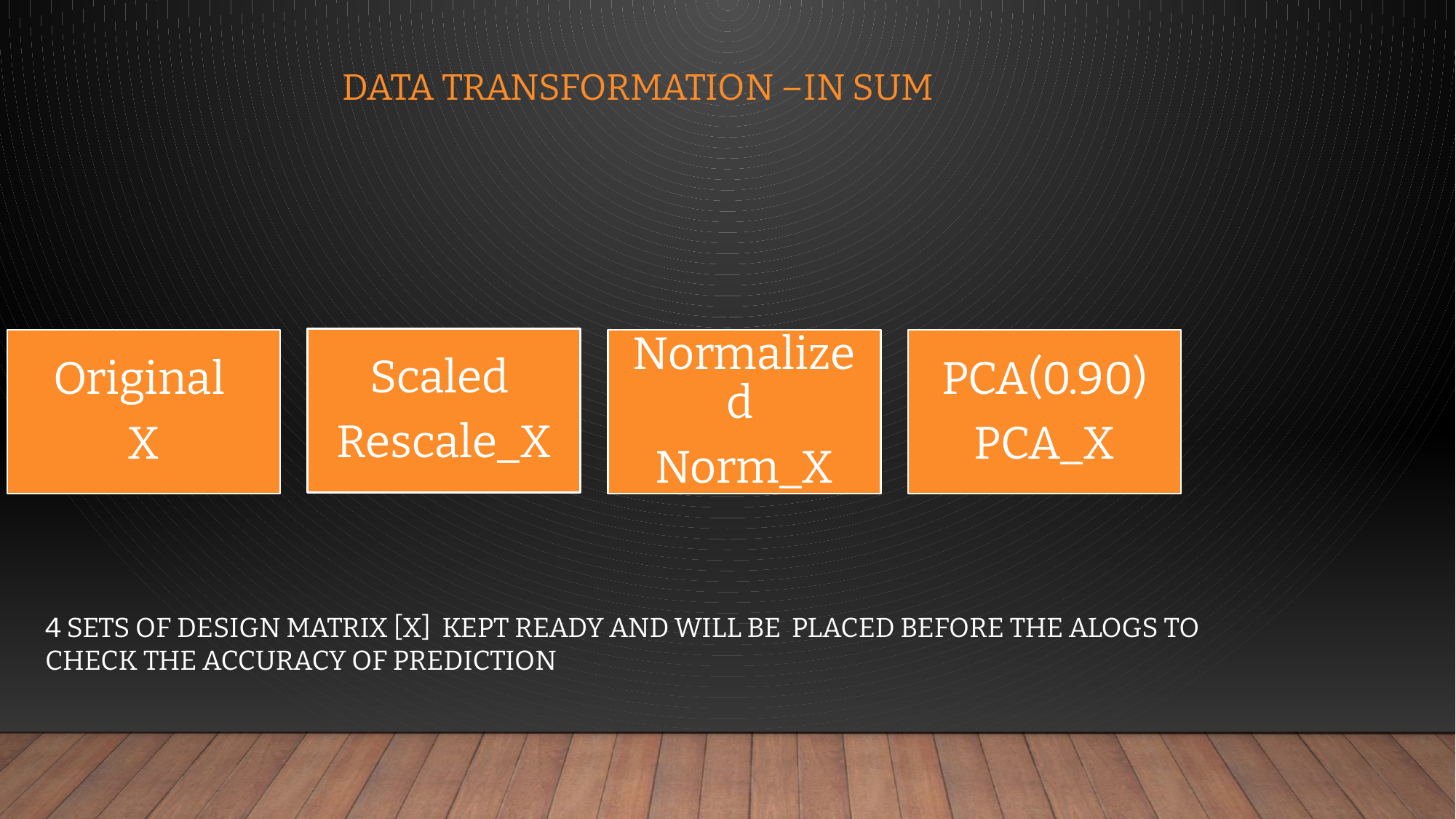

# DATA TRANSFORMATION –In sum
Original
X
Scaled
Rescale_X
Normalized
Norm_X
PCA(0.90)
PCA_X
4 SETS OF DESIGN MATRIX [X]  KEPT READY AND WILL BE  PLACED BEFORE THE ALOGS TO CHECK THE ACCURACY OF PREDICTION